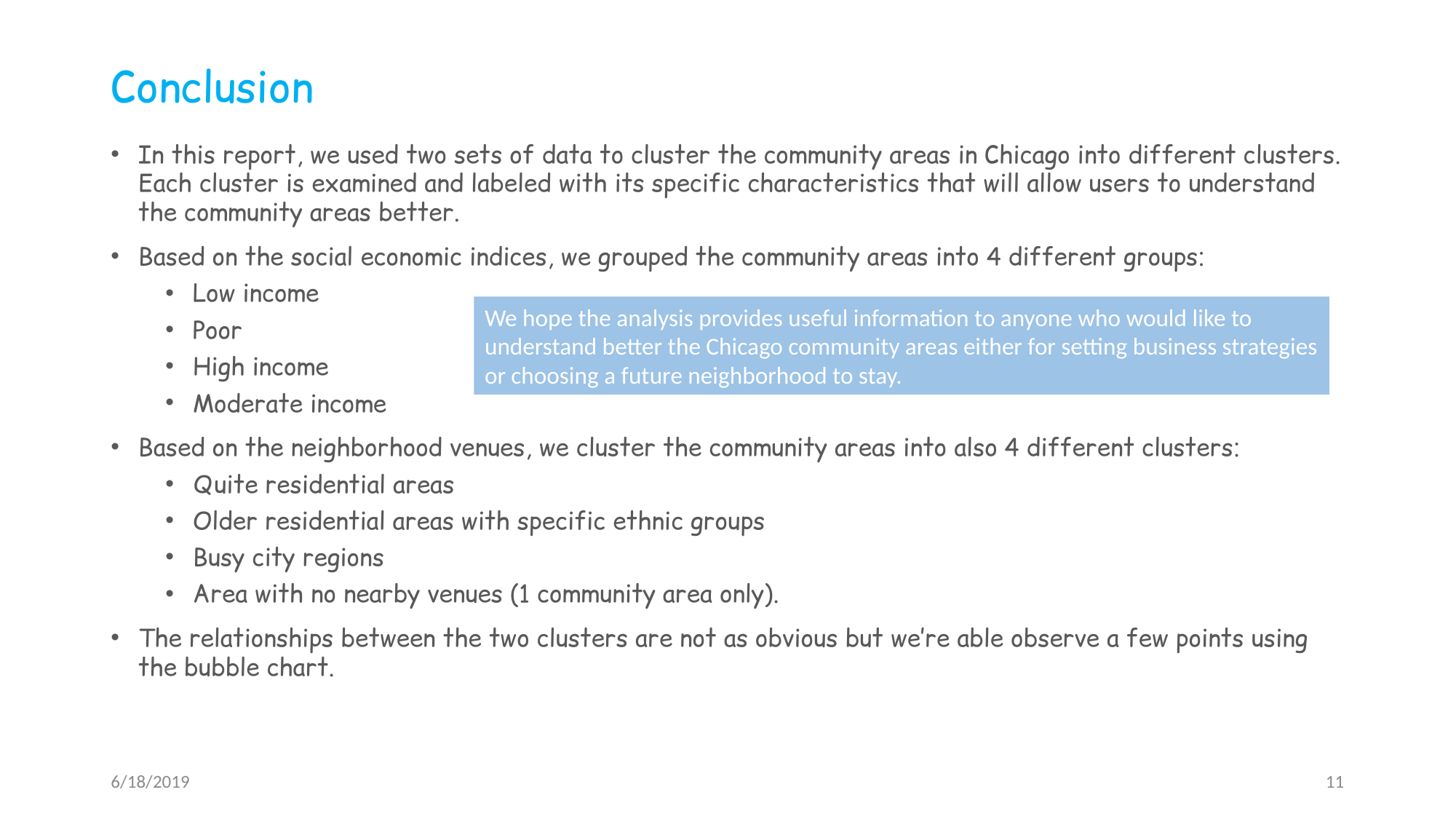

# Conclusion
In this report, we used two sets of data to cluster the community areas in Chicago into different clusters. Each cluster is examined and labeled with its specific characteristics that will allow users to understand the community areas better.
Based on the social economic indices, we grouped the community areas into 4 different groups:
Low income
Poor
High income
Moderate income
Based on the neighborhood venues, we cluster the community areas into also 4 different clusters:
Quite residential areas
Older residential areas with specific ethnic groups
Busy city regions
Area with no nearby venues (1 community area only).
The relationships between the two clusters are not as obvious but we’re able observe a few points using the bubble chart.
We hope the analysis provides useful information to anyone who would like to understand better the Chicago community areas either for setting business strategies or choosing a future neighborhood to stay.
6/18/2019
11